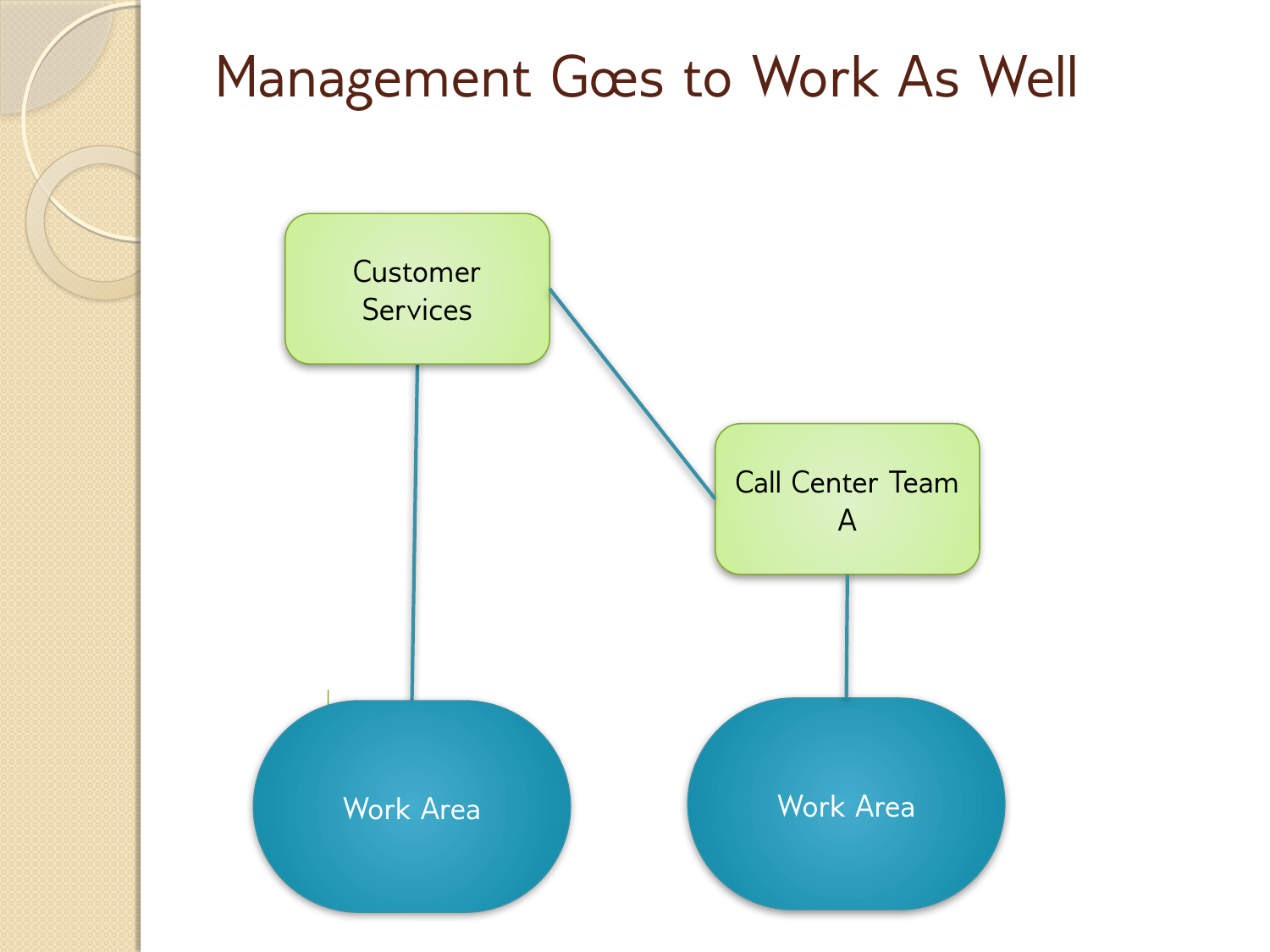

# Management Goes to Work As Well
Customer Services
Call Center Team A
Work Area
Work Area